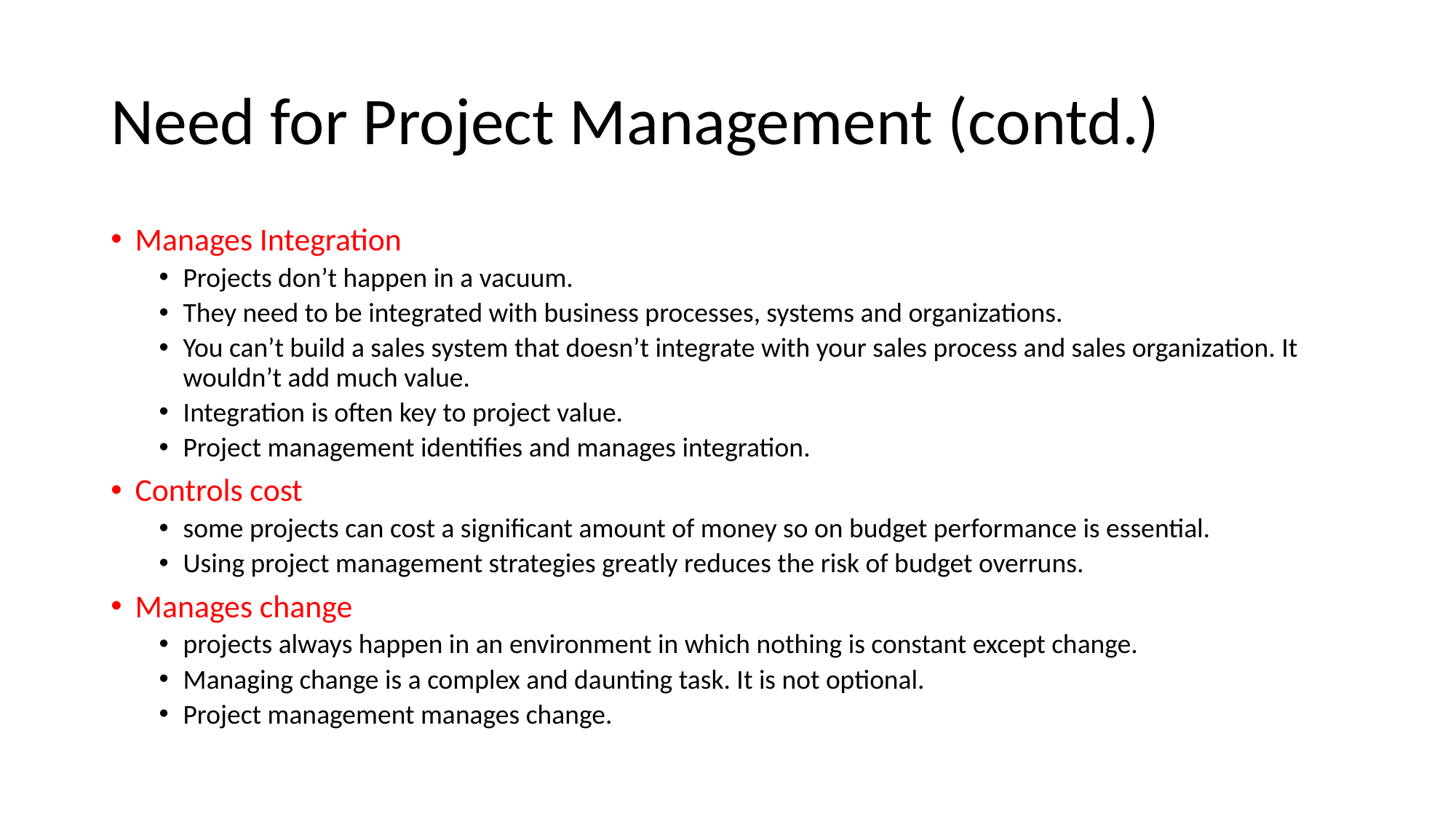

# Need for Project Management (contd.)
Manages Integration
Projects don’t happen in a vacuum.
They need to be integrated with business processes, systems and organizations.
You can’t build a sales system that doesn’t integrate with your sales process and sales organization. It wouldn’t add much value.
Integration is often key to project value.
Project management identifies and manages integration.
Controls cost
some projects can cost a significant amount of money so on budget performance is essential.
Using project management strategies greatly reduces the risk of budget overruns.
Manages change
projects always happen in an environment in which nothing is constant except change.
Managing change is a complex and daunting task. It is not optional.
Project management manages change.